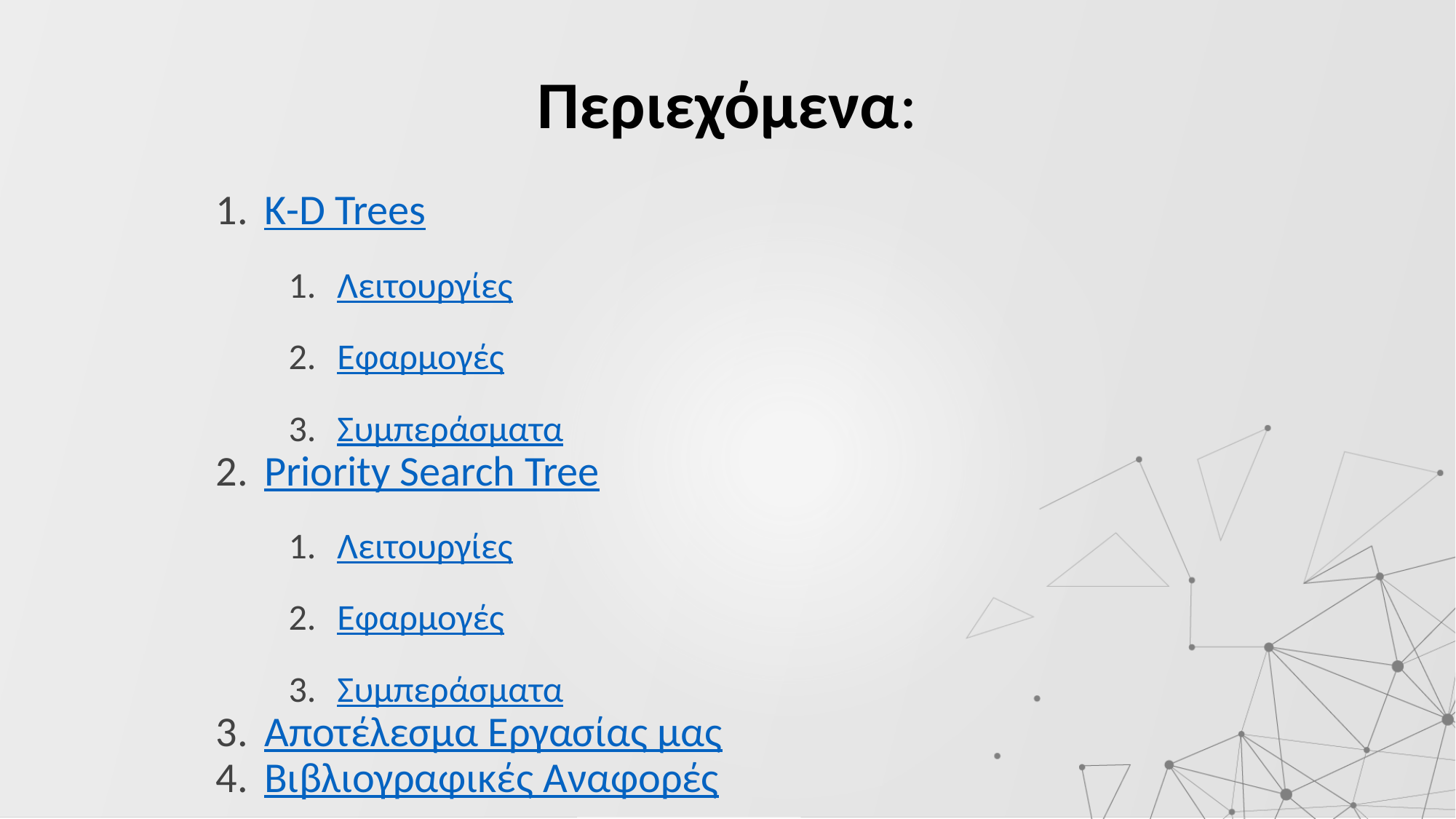

# Περιεχόμενα:
Κ-D Trees
Λειτουργίες
Εφαρμογές
Συμπεράσματα
Priority Search Tree
Λειτουργίες
Εφαρμογές
Συμπεράσματα
Αποτέλεσμα Εργασίας μας
Βιβλιογραφικές Αναφορές